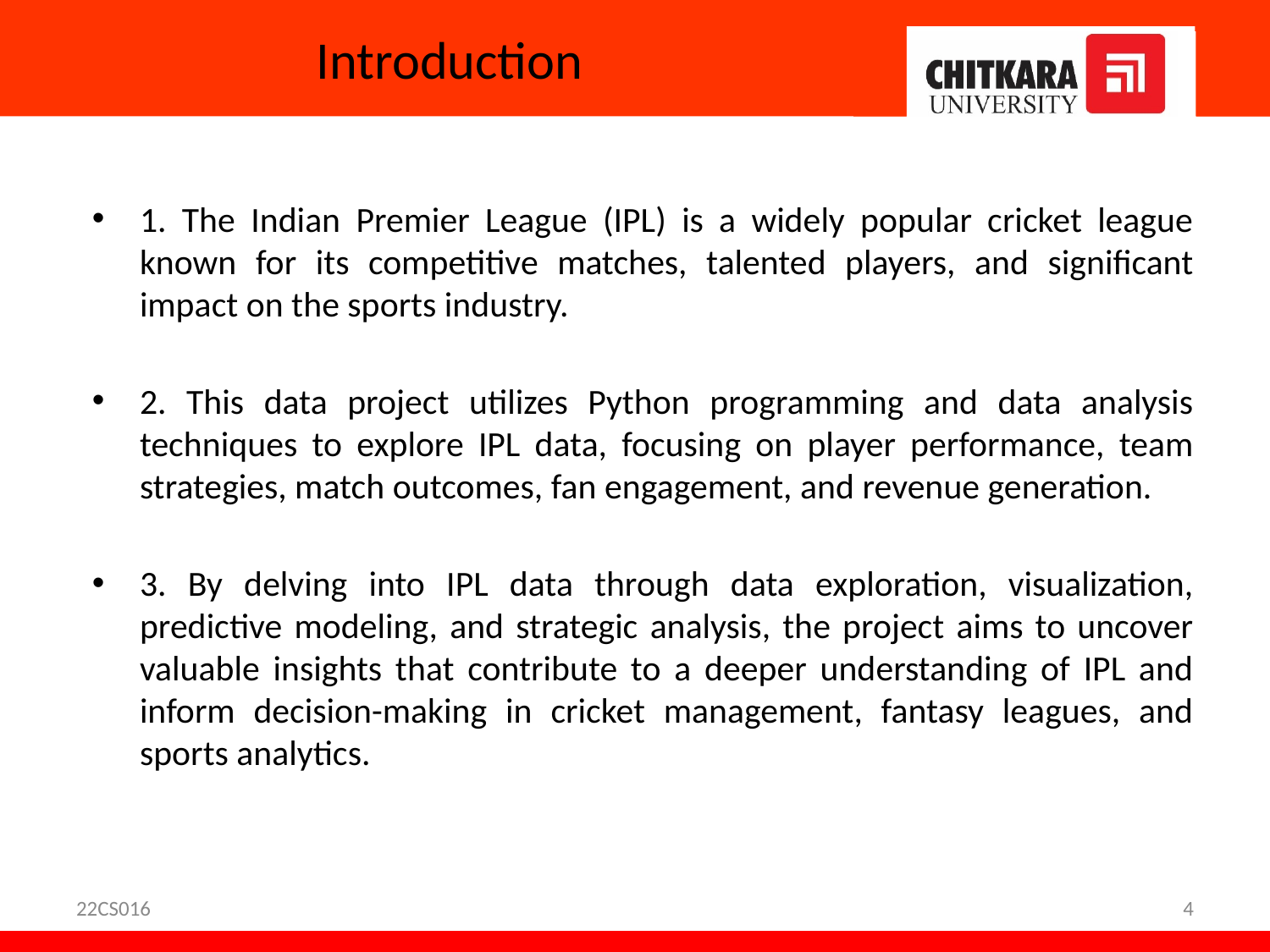

# Introduction
1. The Indian Premier League (IPL) is a widely popular cricket league known for its competitive matches, talented players, and significant impact on the sports industry.

2. This data project utilizes Python programming and data analysis techniques to explore IPL data, focusing on player performance, team strategies, match outcomes, fan engagement, and revenue generation.

3. By delving into IPL data through data exploration, visualization, predictive modeling, and strategic analysis, the project aims to uncover valuable insights that contribute to a deeper understanding of IPL and inform decision-making in cricket management, fantasy leagues, and sports analytics.
22CS016
4